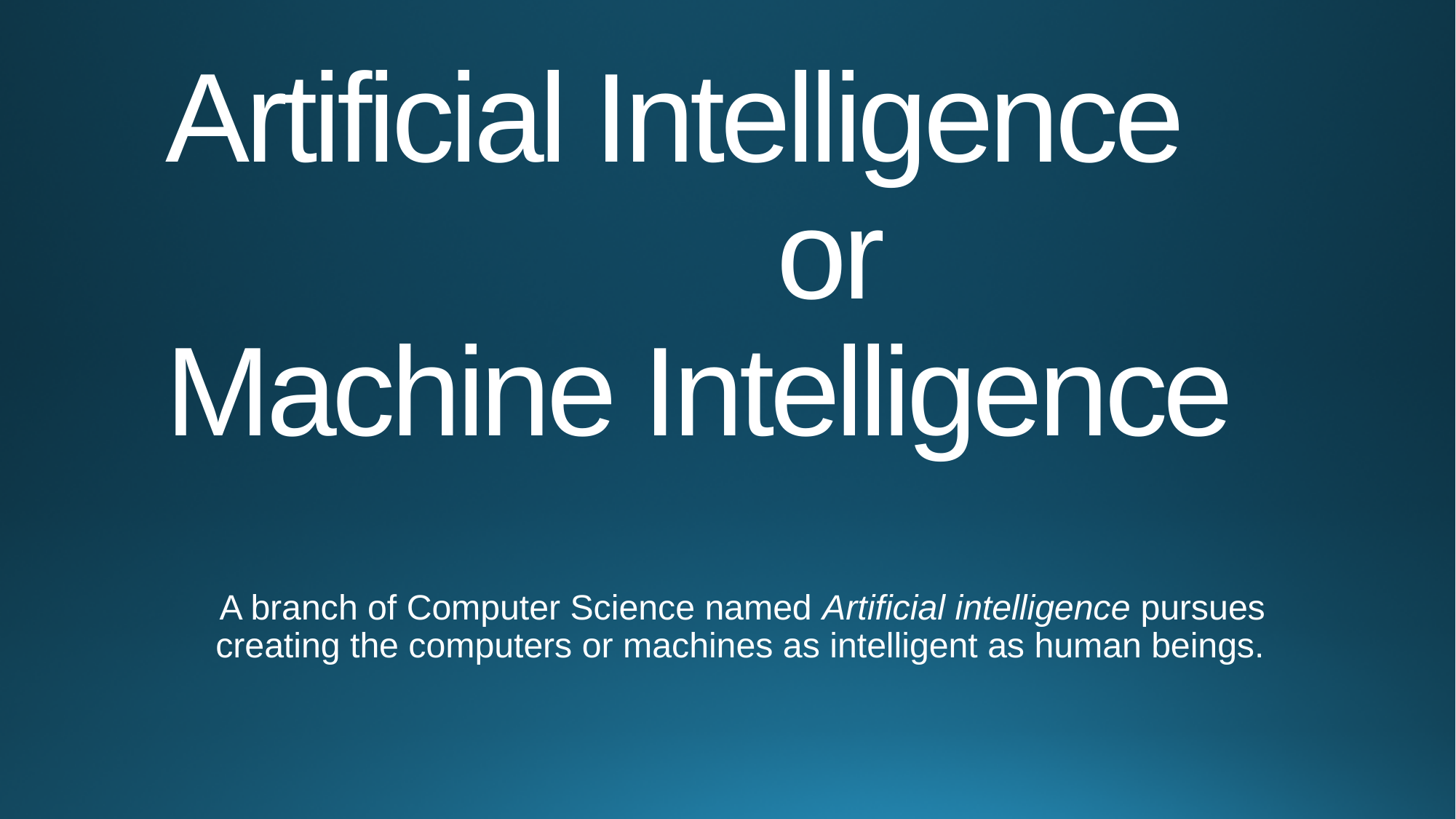

# Artificial Intelligence or Machine Intelligence
A branch of Computer Science named Artificial intelligence pursues creating the computers or machines as intelligent as human beings.